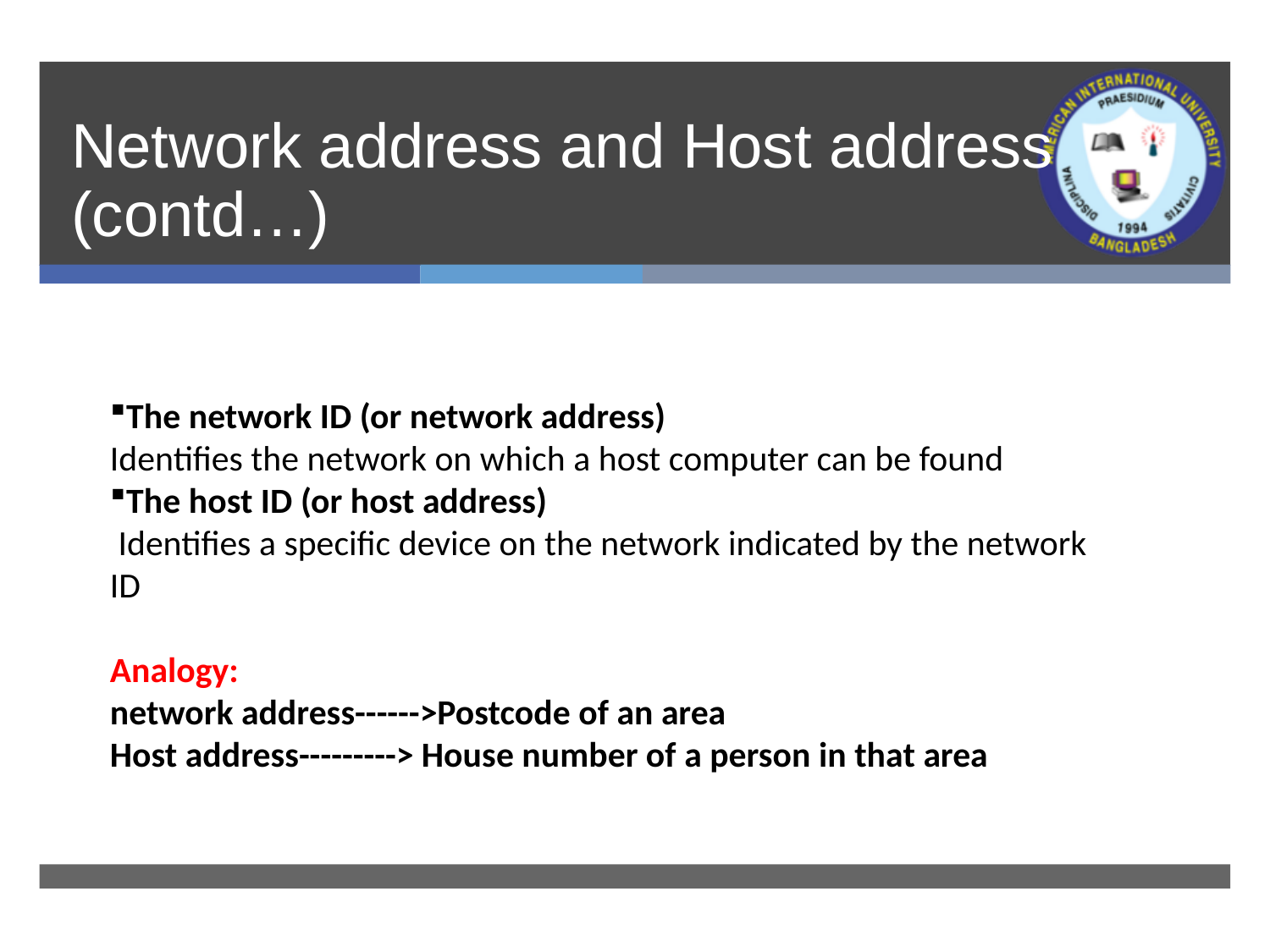

# Network address and Host address (contd…)
The network ID (or network address)
Identifies the network on which a host computer can be found
The host ID (or host address)
 Identifies a specific device on the network indicated by the network ID
Analogy:
network address------>Postcode of an area
Host address---------> House number of a person in that area